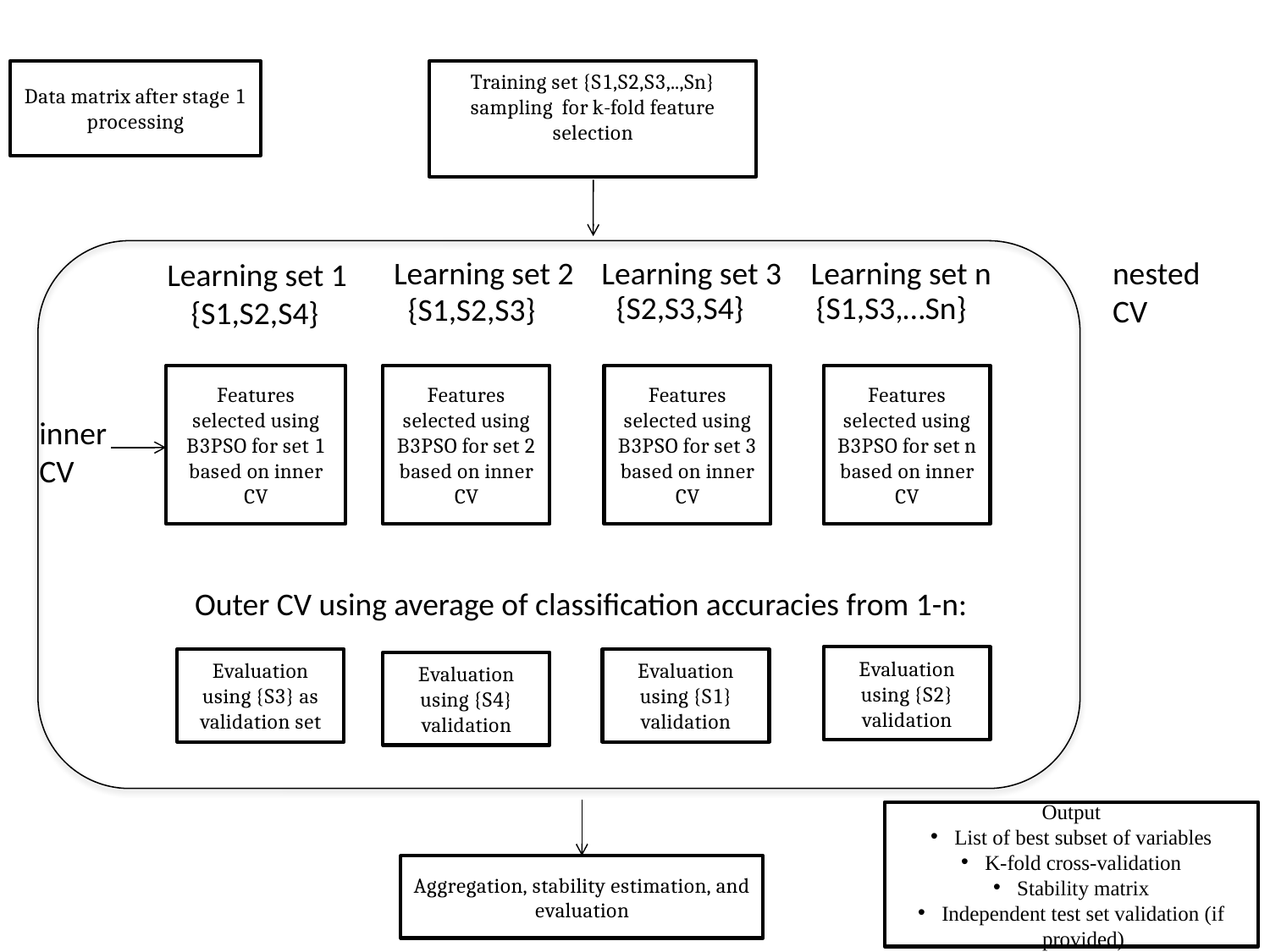

Data matrix after stage 1 processing

Training set {S1,S2,S3,..,Sn} sampling  for k-fold feature selection

Learning set 3
Learning set n
Learning set 2
nested
CV
Learning set 1
{S2,S3,S4}
{S1,S3,…Sn}
{S1,S2,S3}
{S1,S2,S4}

Features selected using B3PSO for set 1 based on inner CV

Features selected using B3PSO for set 2 based on inner CV

Features selected using B3PSO for set 3 based on inner CV

Features selected using B3PSO for set n based on inner CV

inner
CV
Outer CV using average of classification accuracies from 1-n:

Evaluation using {S2} validation

Evaluation using {S3} as validation set

Evaluation using {S1} validation

Evaluation using {S4} validation

Output
List of best subset of variables
K-fold cross-validation
Stability matrix
Independent test set validation (if provided)

Aggregation, stability estimation, and evaluation